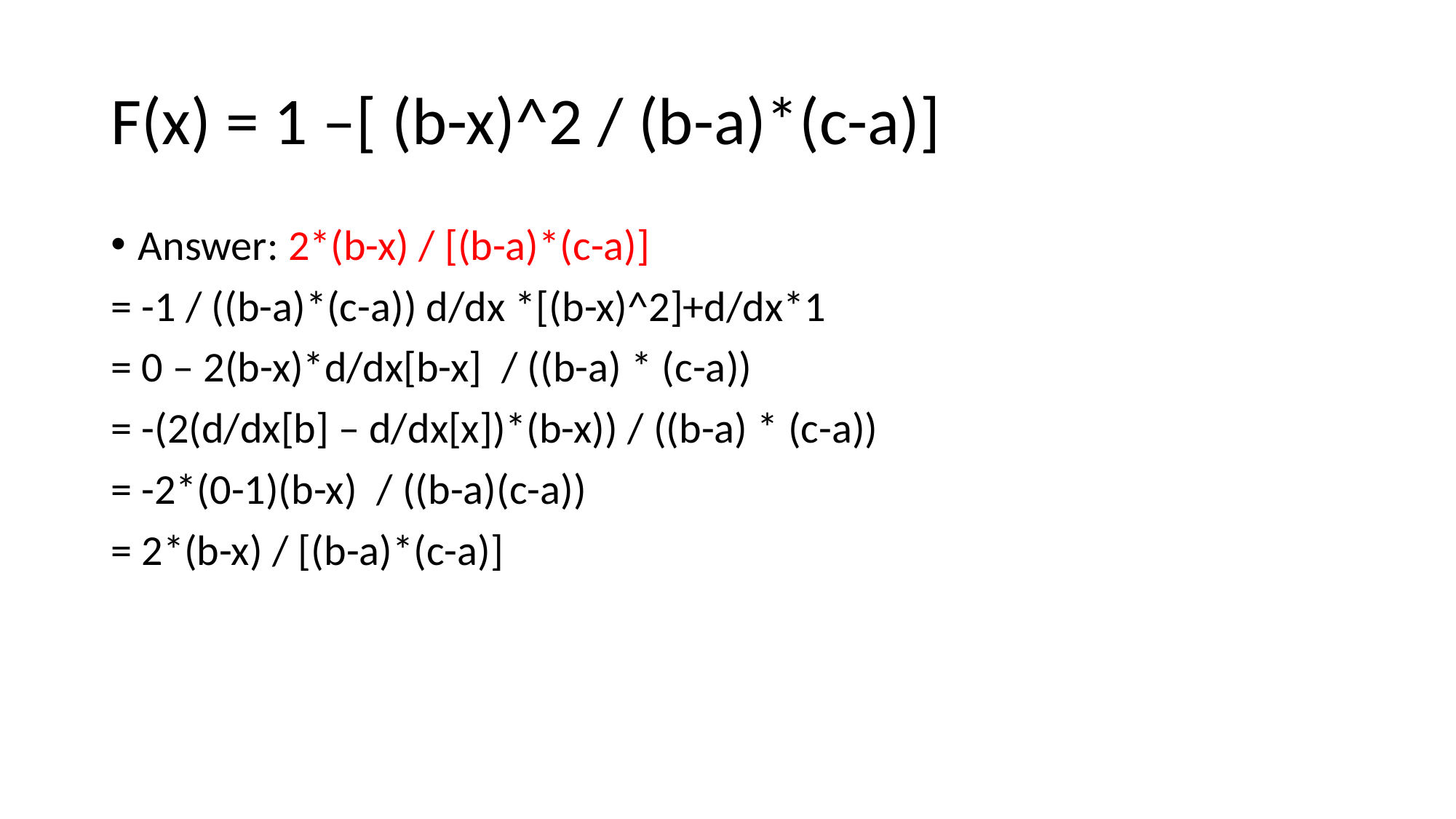

# F(x) = 1 –[ (b-x)^2 / (b-a)*(c-a)]
Answer: 2*(b-x) / [(b-a)*(c-a)]
= -1 / ((b-a)*(c-a)) d/dx *[(b-x)^2]+d/dx*1
= 0 – 2(b-x)*d/dx[b-x]  / ((b-a) * (c-a))
= -(2(d/dx[b] – d/dx[x])*(b-x)) / ((b-a) * (c-a))
= -2*(0-1)(b-x)  / ((b-a)(c-a))
= 2*(b-x) / [(b-a)*(c-a)]